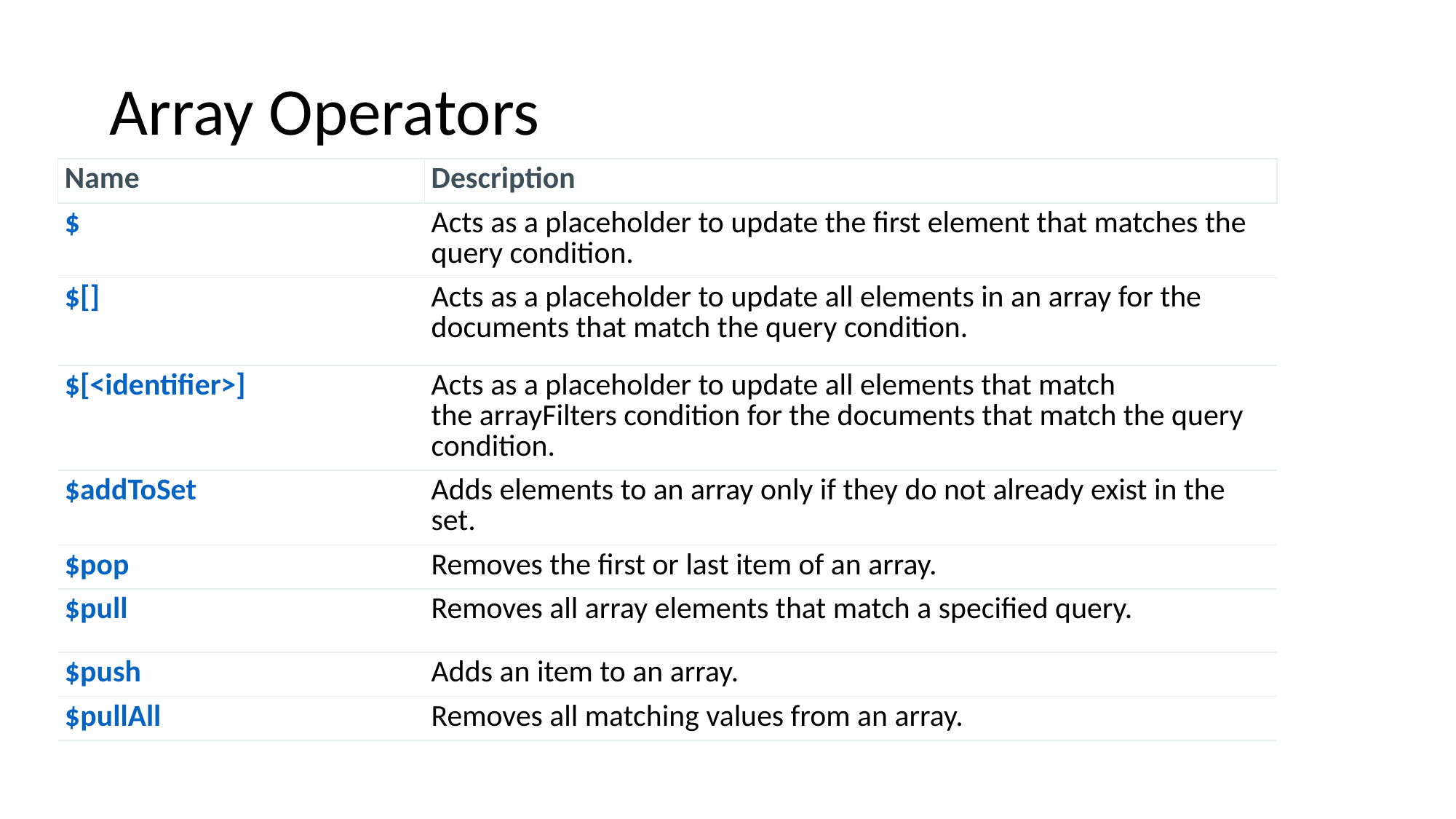

# Array Operators
| Name | Description |
| --- | --- |
| $ | Acts as a placeholder to update the first element that matches the query condition. |
| $[] | Acts as a placeholder to update all elements in an array for the documents that match the query condition. |
| $[<identifier>] | Acts as a placeholder to update all elements that match the arrayFilters condition for the documents that match the query condition. |
| $addToSet | Adds elements to an array only if they do not already exist in the set. |
| $pop | Removes the first or last item of an array. |
| $pull | Removes all array elements that match a specified query. |
| $push | Adds an item to an array. |
| $pullAll | Removes all matching values from an array. |